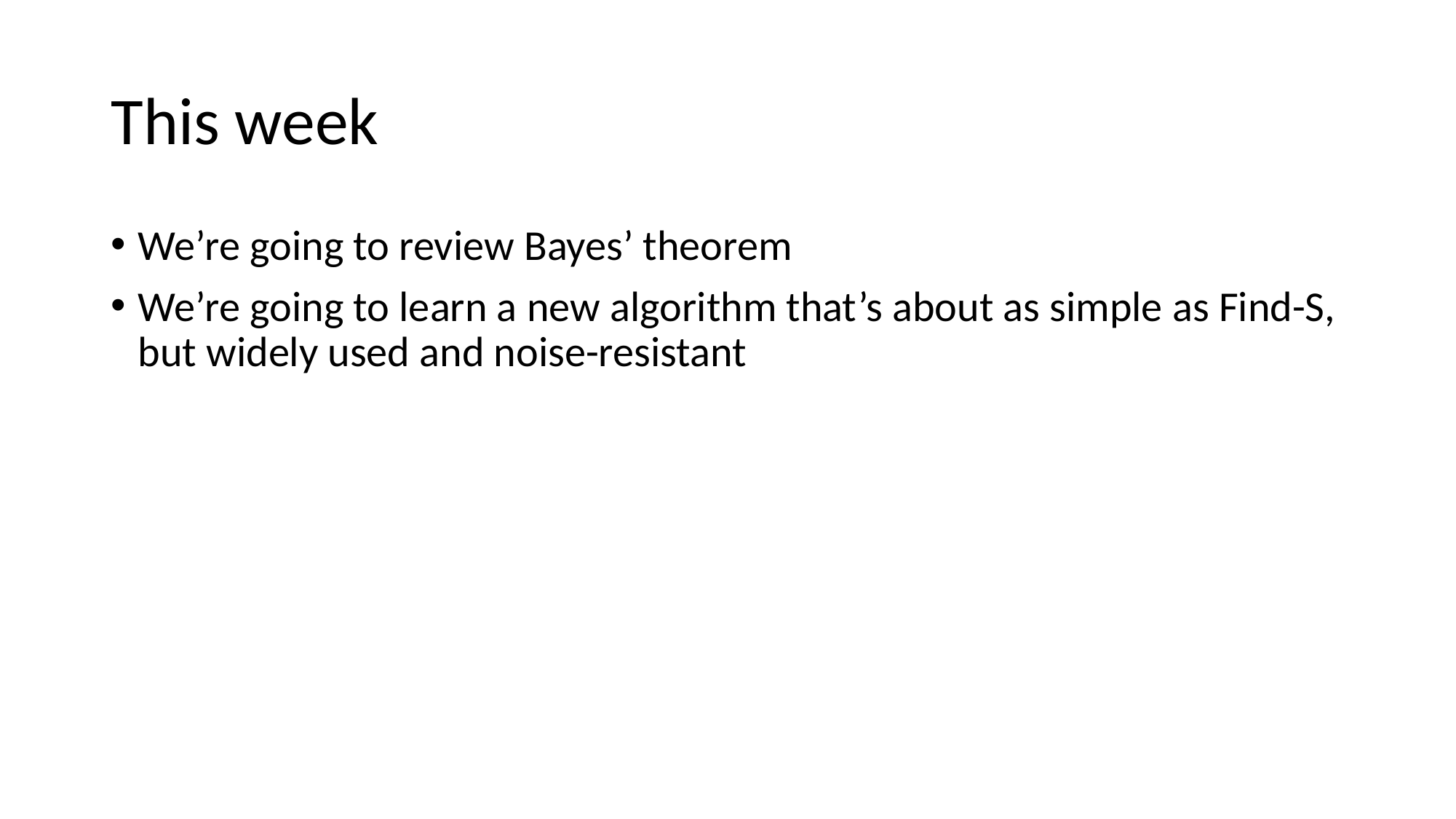

# This week
We’re going to review Bayes’ theorem
We’re going to learn a new algorithm that’s about as simple as Find-S, but widely used and noise-resistant